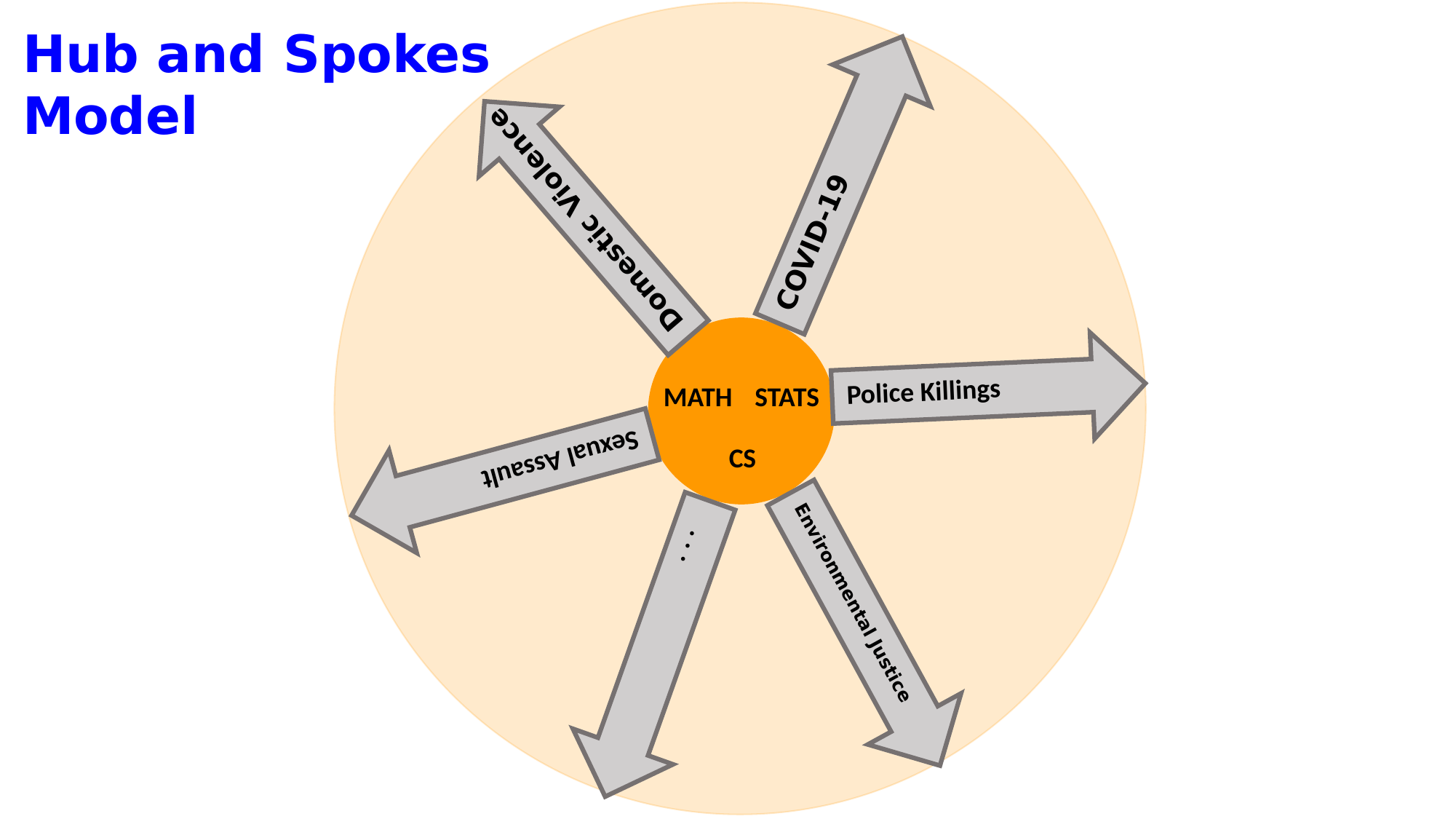

Hub and Spokes
Model

COVID-19

Domestic Violence

Police Killings
MATH
STATS

Sexual Assault
CS

Environmental Justice

   . . .